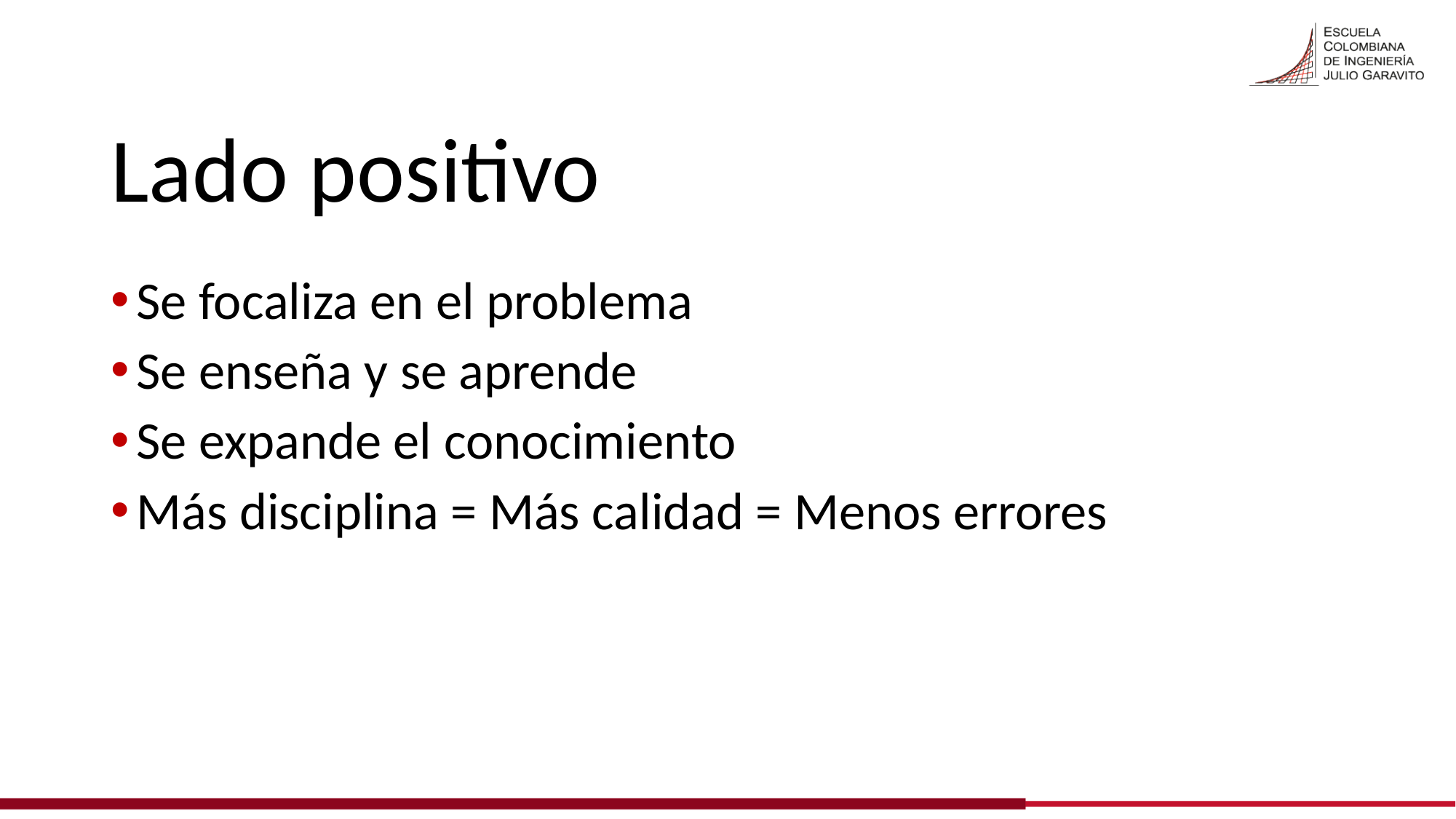

# Lado positivo
Se focaliza en el problema
Se enseña y se aprende
Se expande el conocimiento
Más disciplina = Más calidad = Menos errores